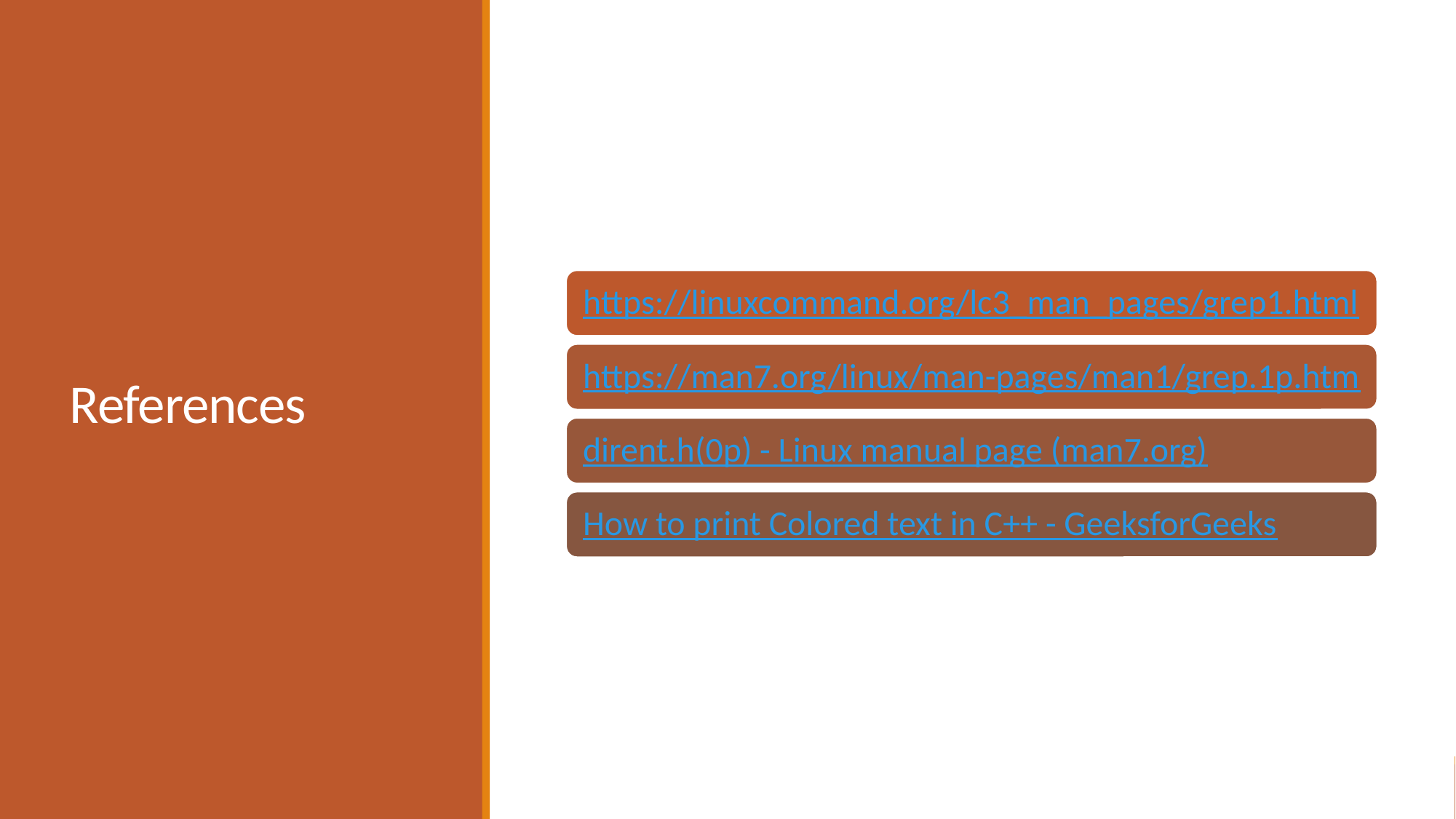

# References
https://linuxcommand.org/lc3_man_pages/grep1.html
https://man7.org/linux/man-pages/man1/grep.1p.htm
dirent.h(0p) - Linux manual page (man7.org)
How to print Colored text in C++ - GeeksforGeeks